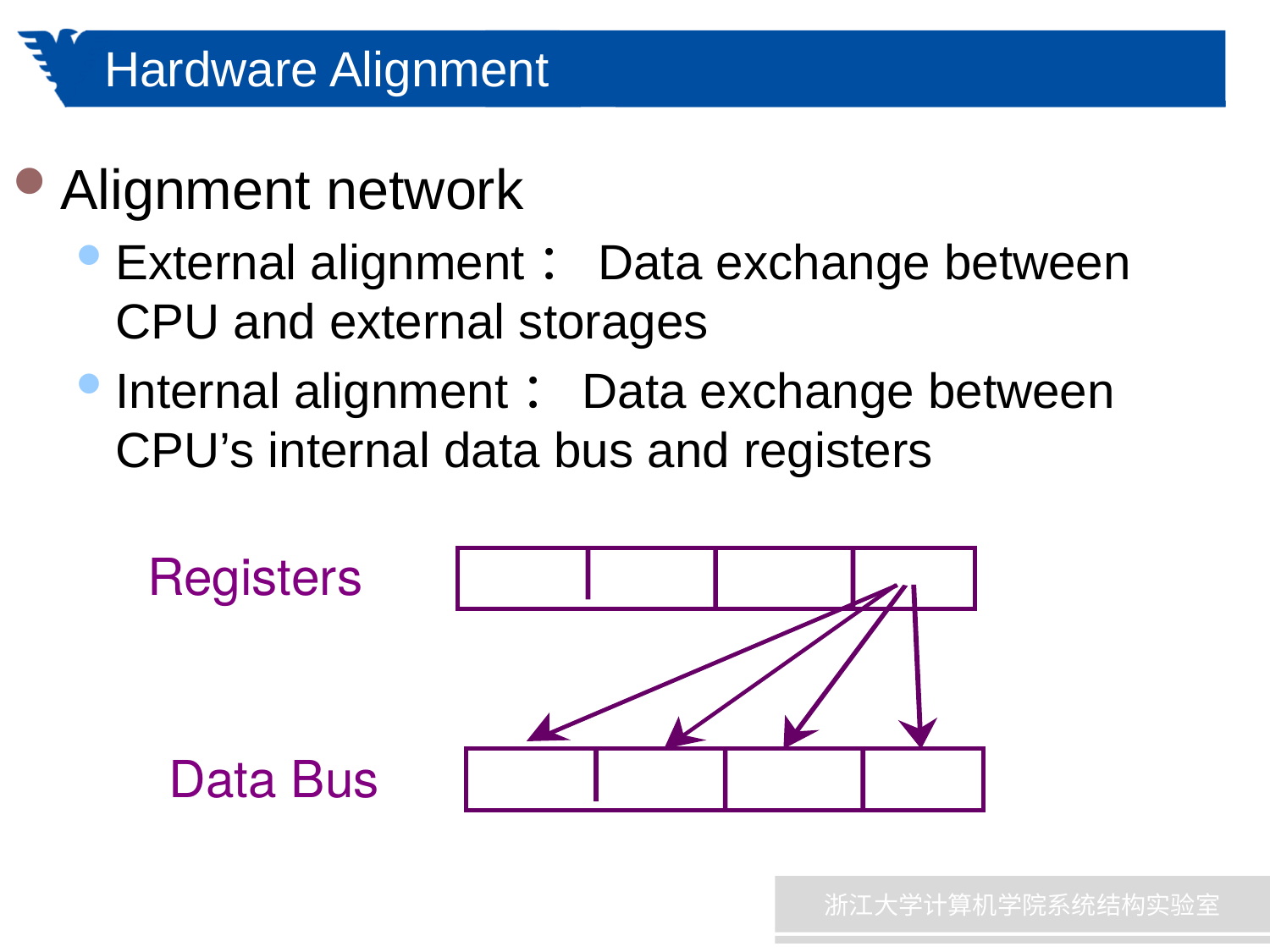

# Hardware Alignment
Alignment network
External alignment：Data exchange between CPU and external storages
Internal alignment：Data exchange between CPU’s internal data bus and registers

Registers

Data Bus